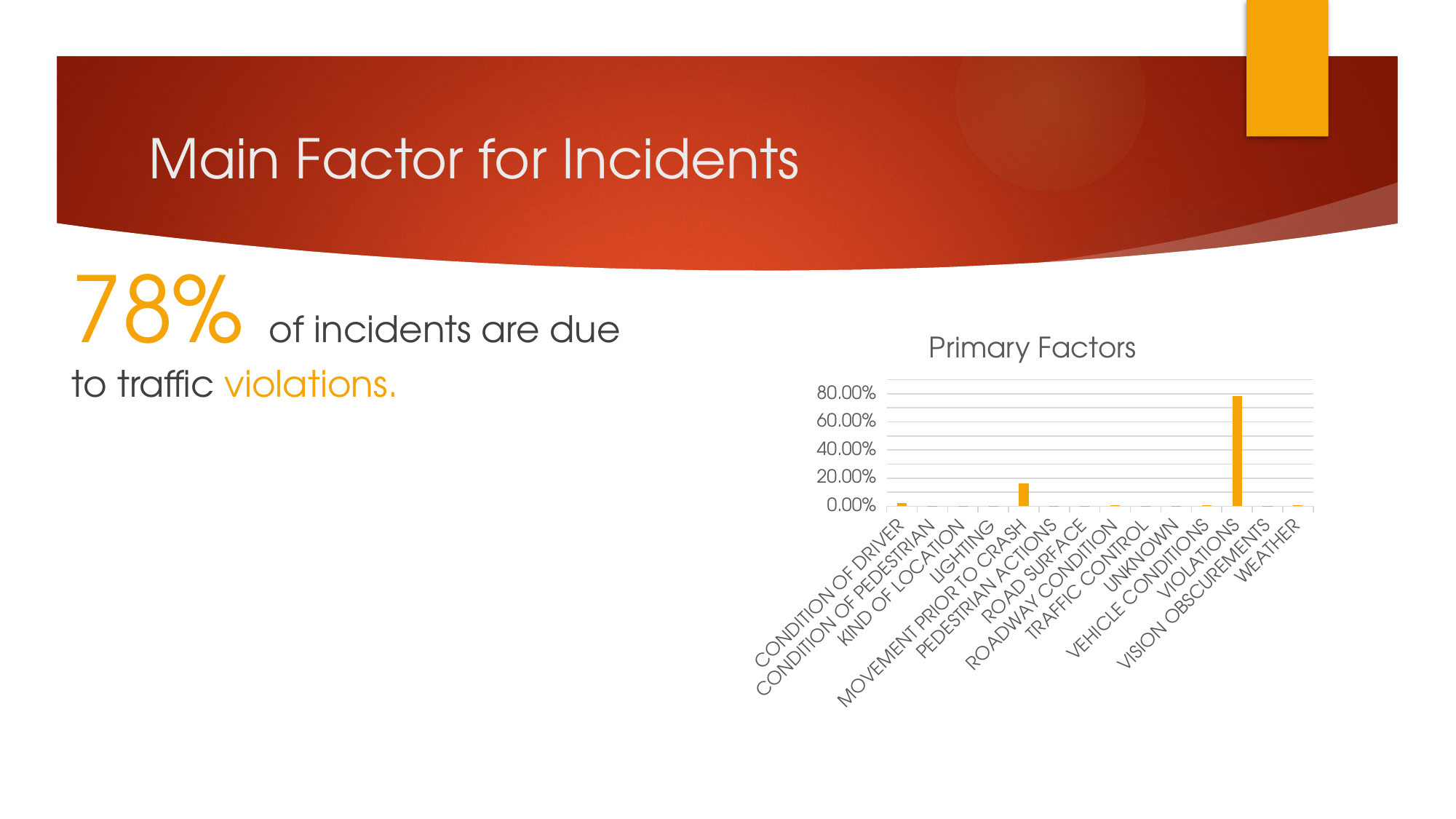

# Main Factor for Incidents

### Chart: Primary Factors

| Category | Series 1 |
|---|---|
| CONDITION OF DRIVER | 0.0221844212913743 |
| CONDITION OF PEDESTRIAN | 0.00035438372669927 |
| KIND OF LOCATION | 0.001488411652136934 |
| LIGHTING | 0.0006378907080586859 |
| MOVEMENT PRIOR TO CRASH | 0.1634417747537033 |
| PEDESTRIAN ACTIONS | 0.0036147140123325536 |
| ROAD SURFACE | 0.002268055850875328 |
| ROADWAY CONDITION | 0.004394358211070947 |
| TRAFFIC CONTROL | 0.001984548869515912 |
| UNKNOWN | 0.00042526047203912394 |
| VEHICLE CONDITIONS | 0.00744205826068467 |
| VIOLATIONS | 0.7821957615706286 |
| VISION OBSCUREMENTS | 0.004181727975051386 |
| WEATHER | 0.005386632645828904 |
78% of incidents are due to traffic violations.